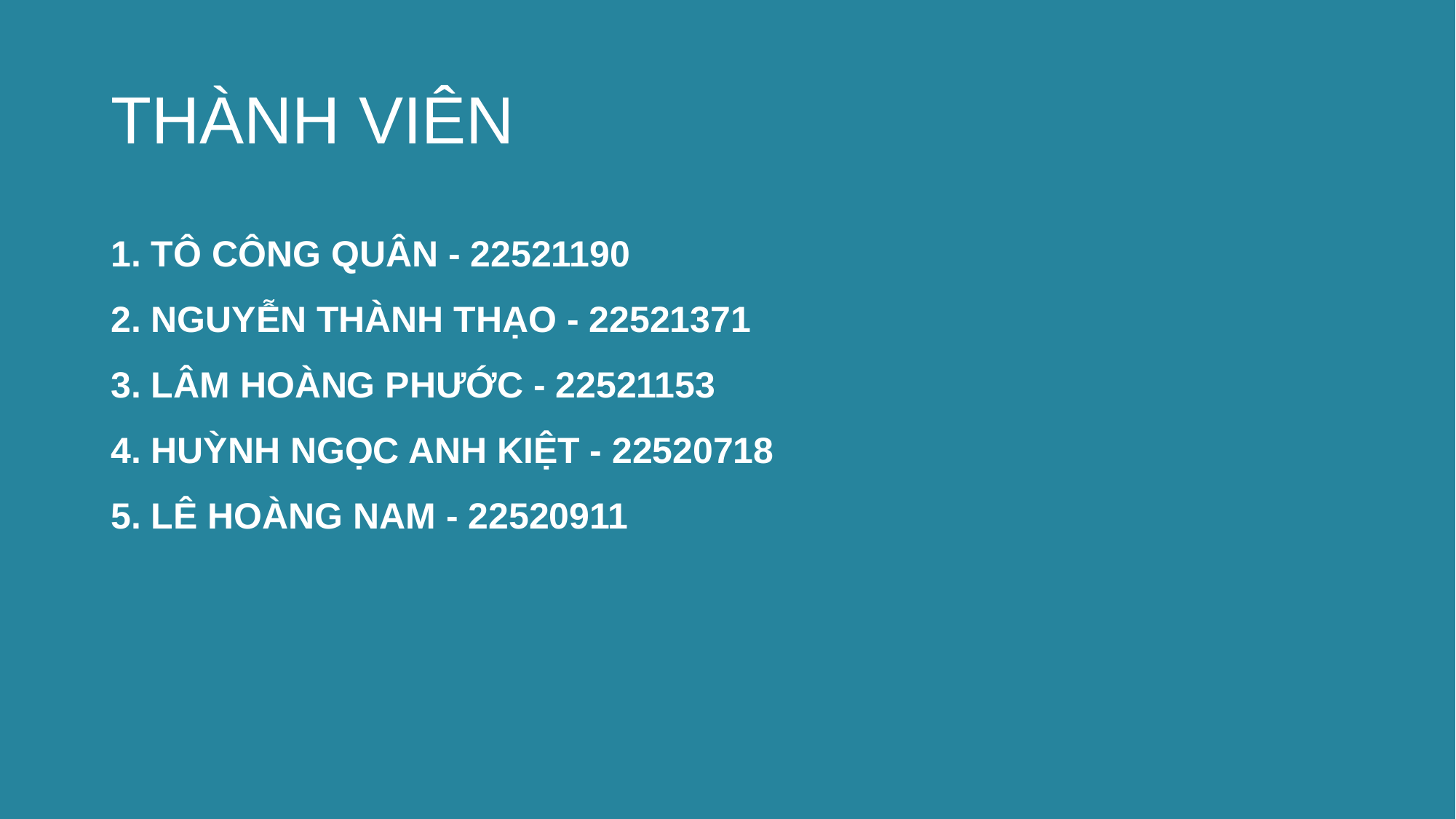

THÀNH VIÊN
1. TÔ CÔNG QUÂN - 22521190
2. NGUYỄN THÀNH THẠO - 22521371
3. LÂM HOÀNG PHƯỚC - 22521153
4. HUỲNH NGỌC ANH KIỆT - 22520718
5. LÊ HOÀNG NAM - 22520911